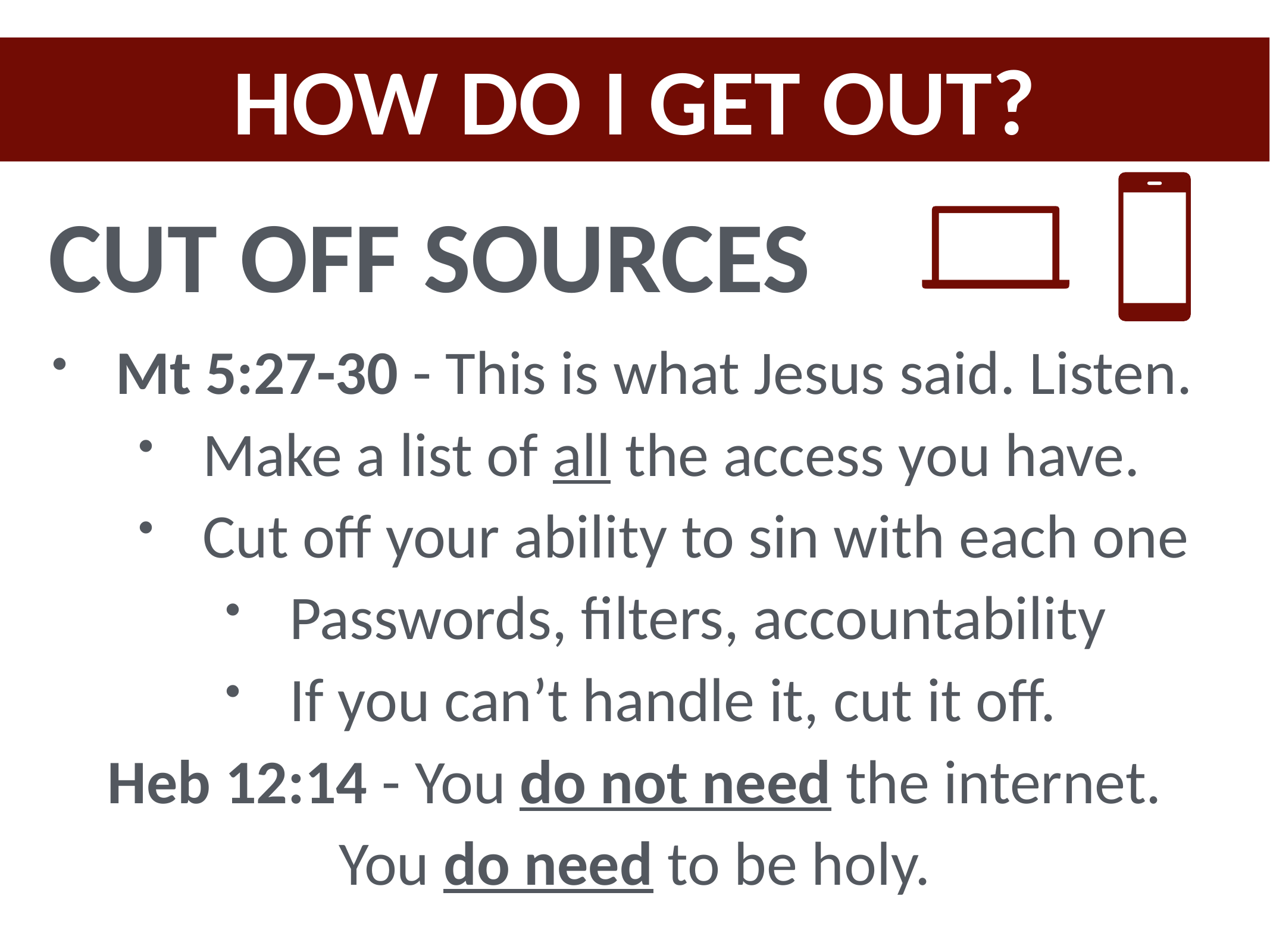

HOW DO I GET OUT?

CUT OFF SOURCES

Mt 5:27-30 - This is what Jesus said. Listen.
Make a list of all the access you have.
Cut off your ability to sin with each one
Passwords, filters, accountability
If you can’t handle it, cut it off.
Heb 12:14 - You do not need the internet.
You do need to be holy.